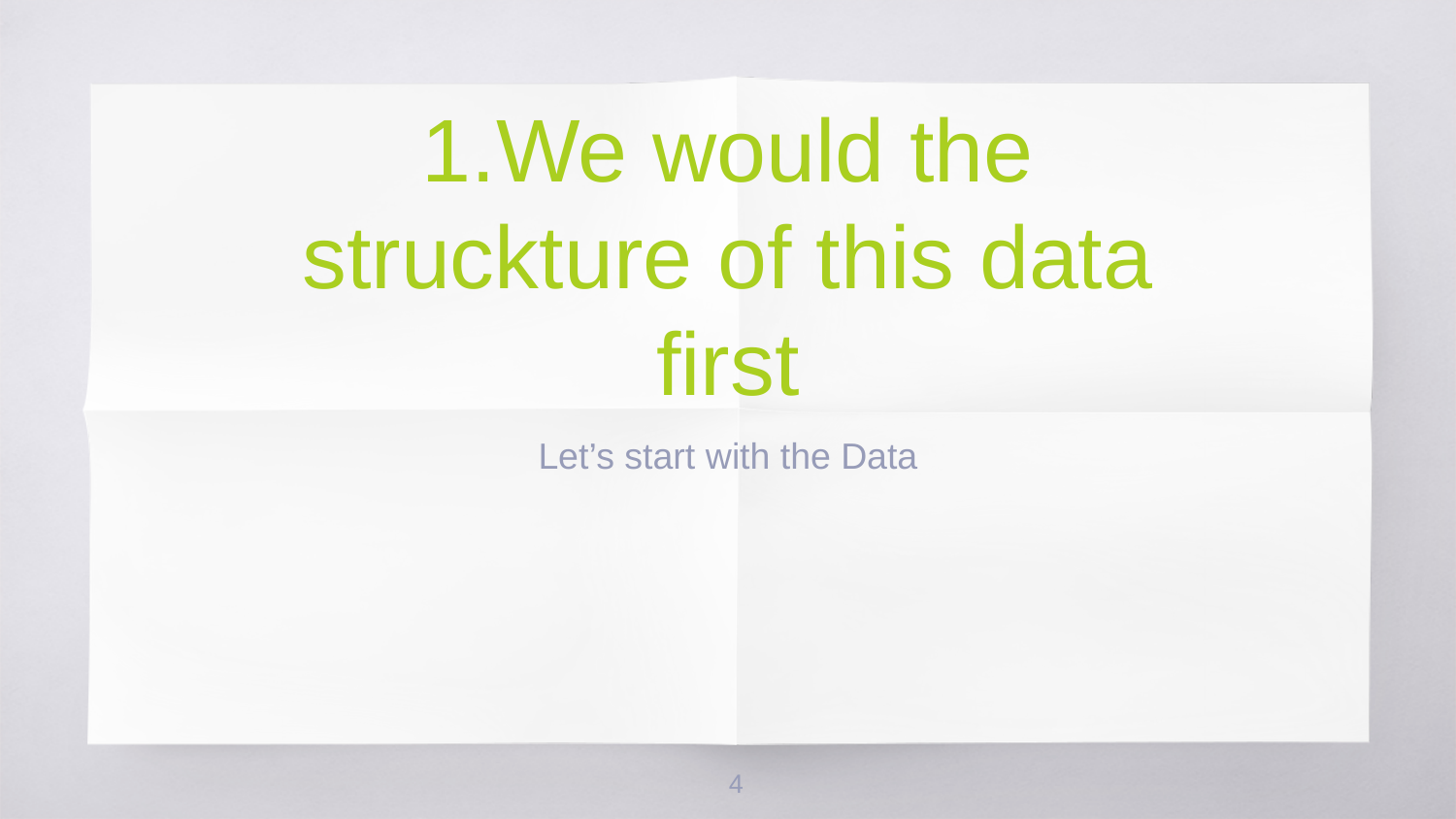

# 1.We would the struckture of this data first
Let’s start with the Data
4